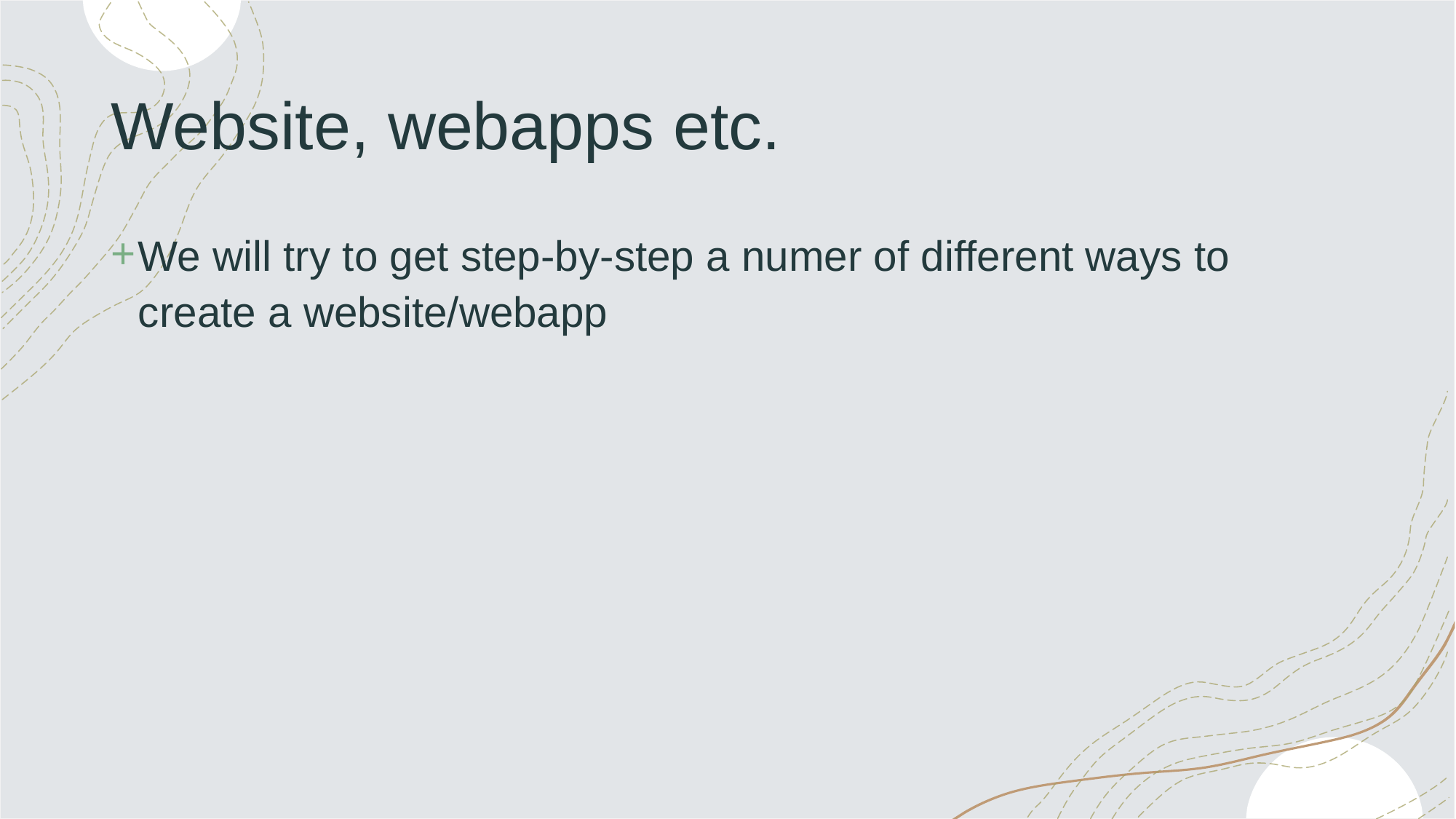

# Website, webapps etc.
We will try to get step-by-step a numer of different ways to create a website/webapp